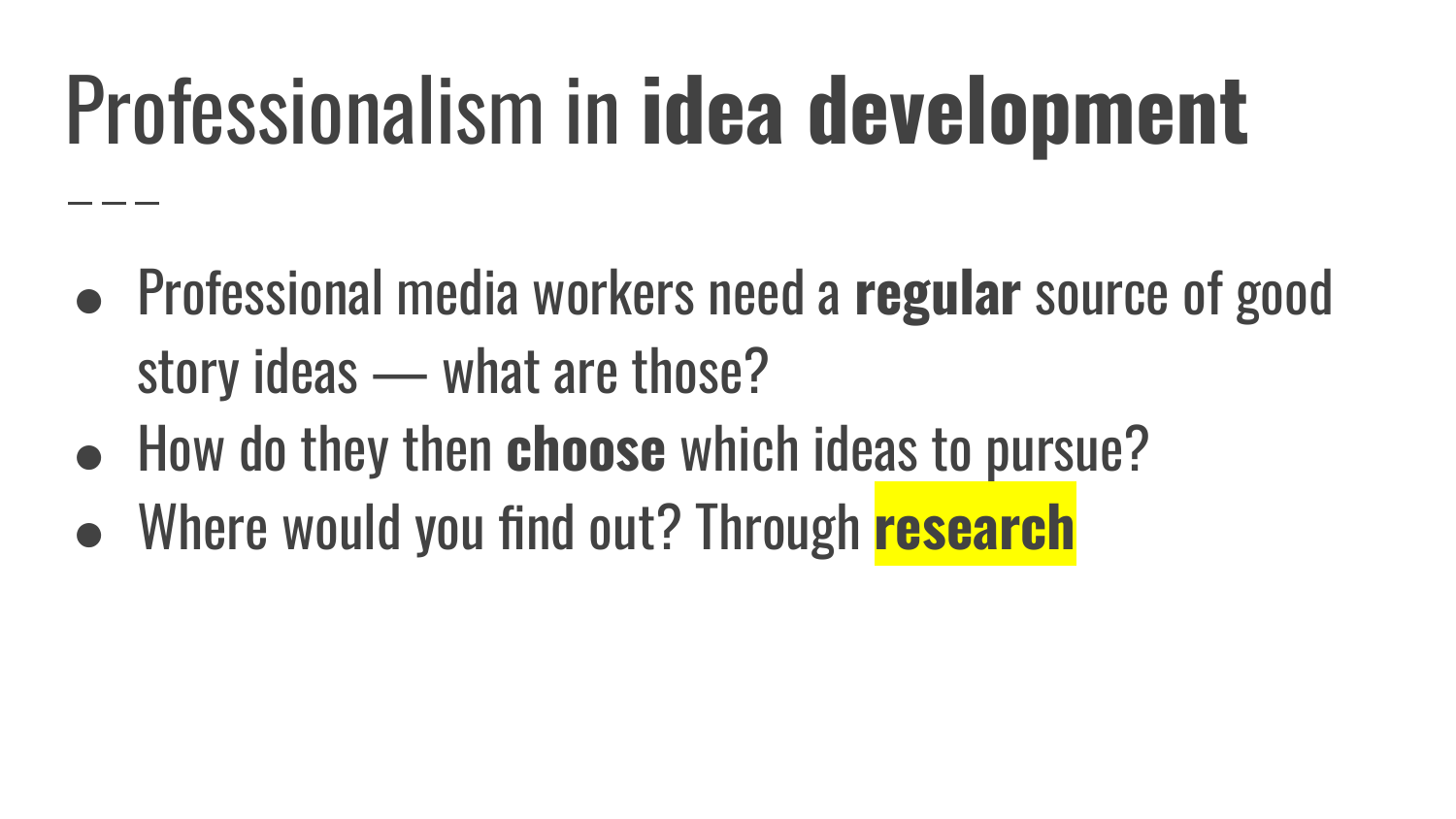

# Professionalism in idea development
Professional media workers need a regular source of good story ideas — what are those?
How do they then choose which ideas to pursue?
Where would you find out? Through research